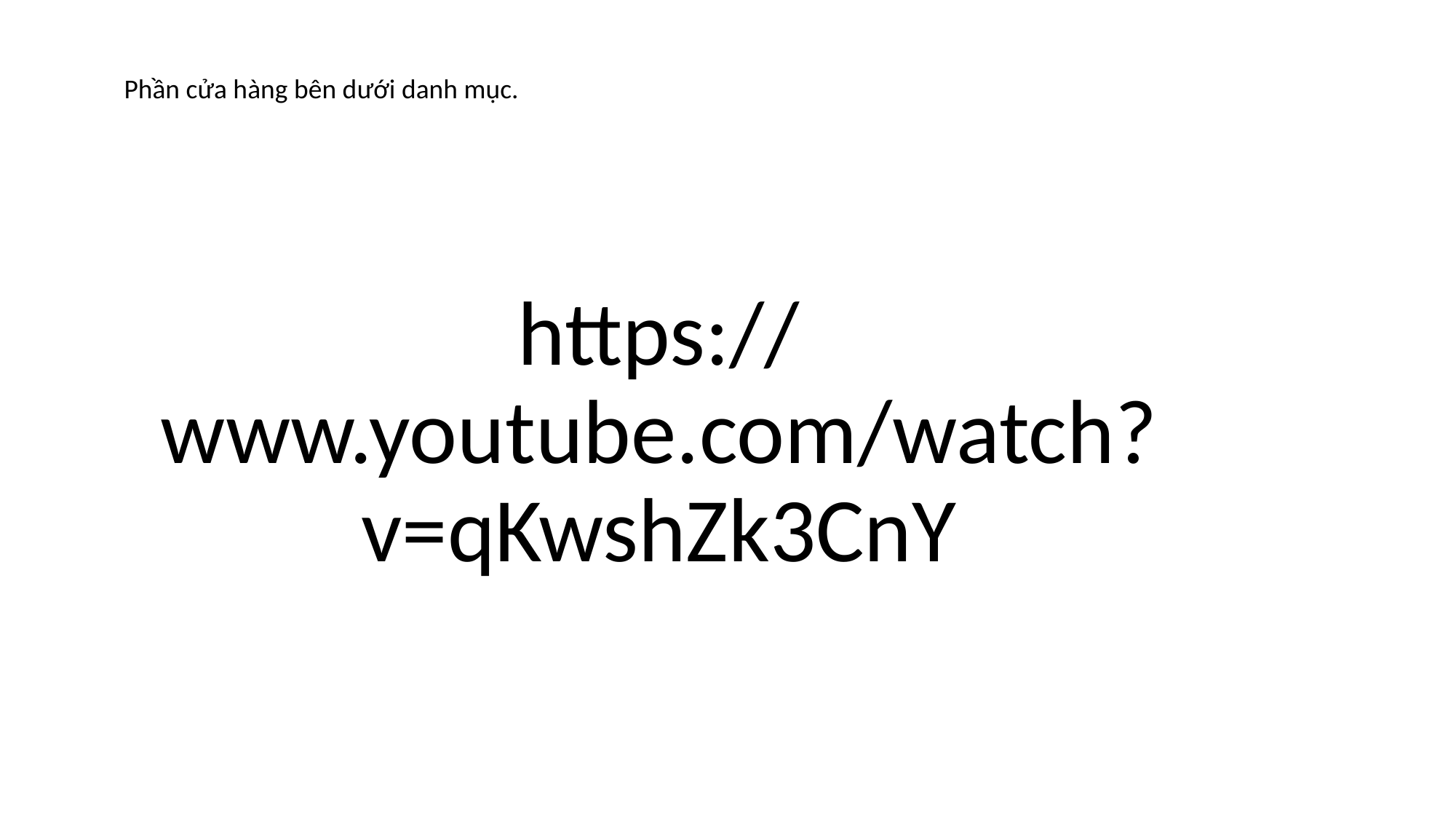

Phần cửa hàng bên dưới danh mục.
# https://www.youtube.com/watch?v=qKwshZk3CnY